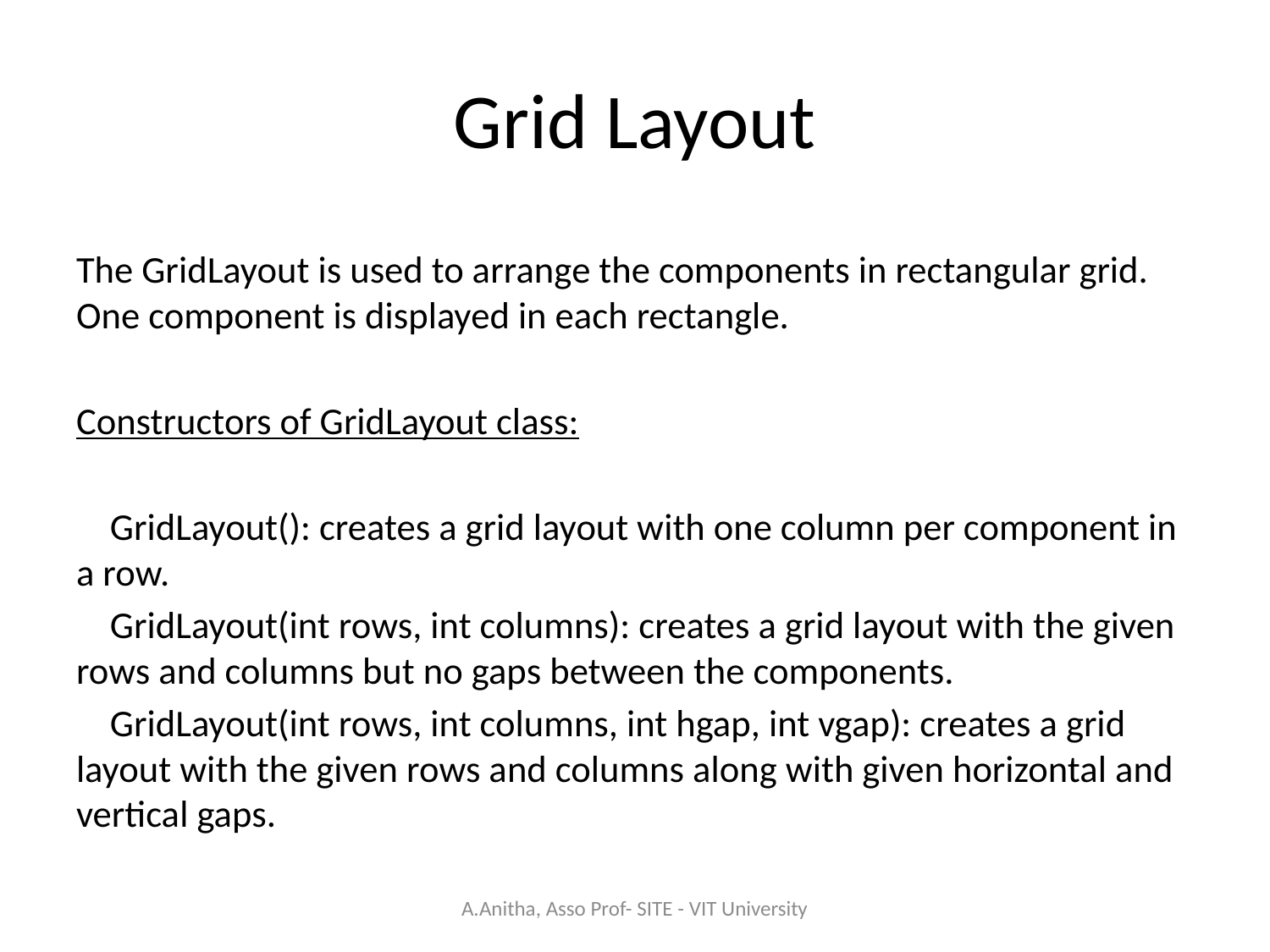

# Grid Layout

The GridLayout is used to arrange the components in rectangular grid. One component is displayed in each rectangle.

Constructors of GridLayout class:

    GridLayout(): creates a grid layout with one column per component in a row.
    GridLayout(int rows, int columns): creates a grid layout with the given rows and columns but no gaps between the components.
    GridLayout(int rows, int columns, int hgap, int vgap): creates a grid layout with the given rows and columns along with given horizontal and vertical gaps.

A.Anitha, Asso Prof- SITE - VIT University